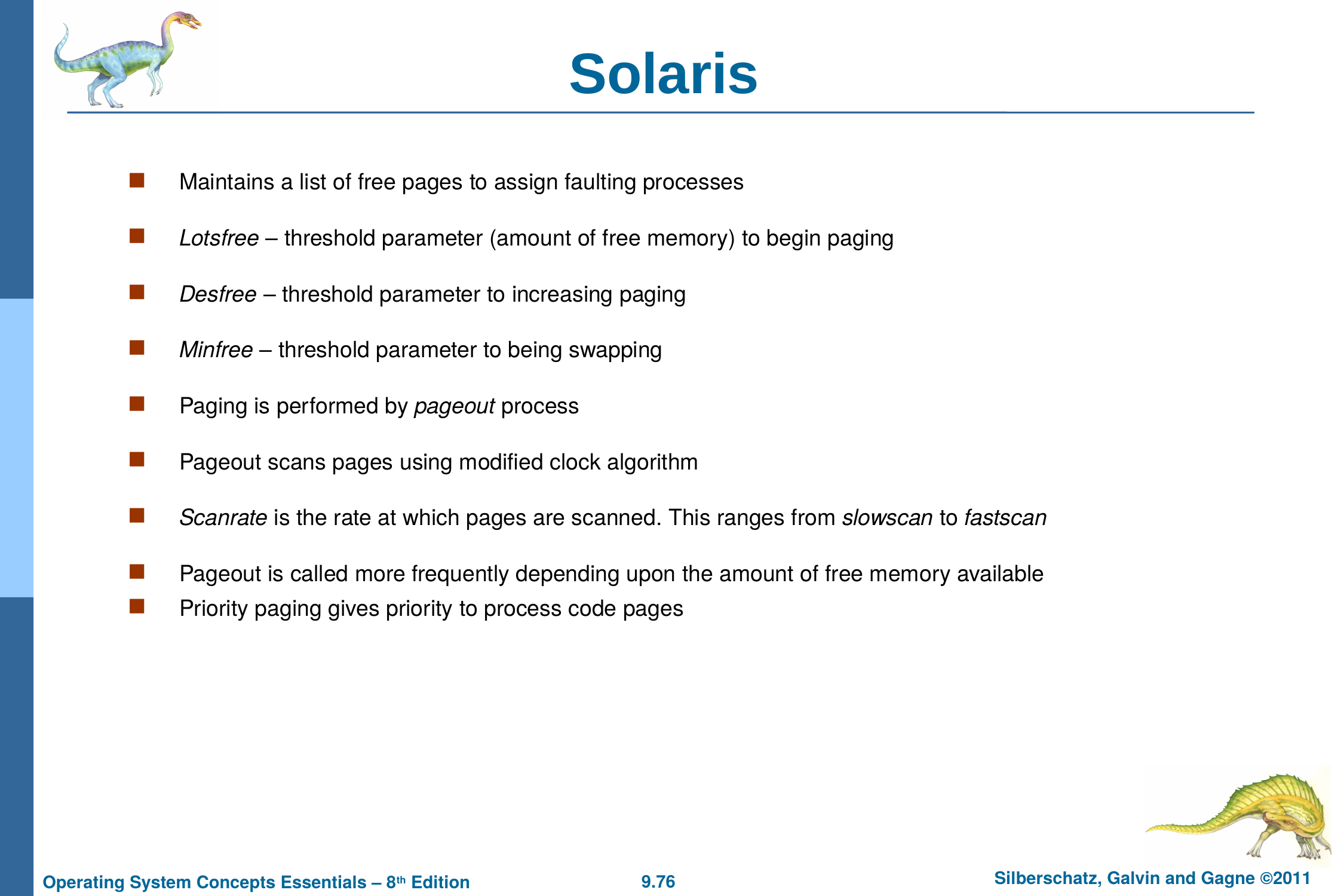

# Solaris
Maintains a list of free pages to assign faulting processes

Lotsfree – threshold parameter (amount of free memory) to begin paging

Desfree – threshold parameter to increasing paging

Minfree – threshold parameter to being swapping

Paging is performed by pageout process

Pageout scans pages using modified clock algorithm

Scanrate is the rate at which pages are scanned. This ranges from slowscan to fastscan

Pageout is called more frequently depending upon the amount of free memory available
Priority paging gives priority to process code pages